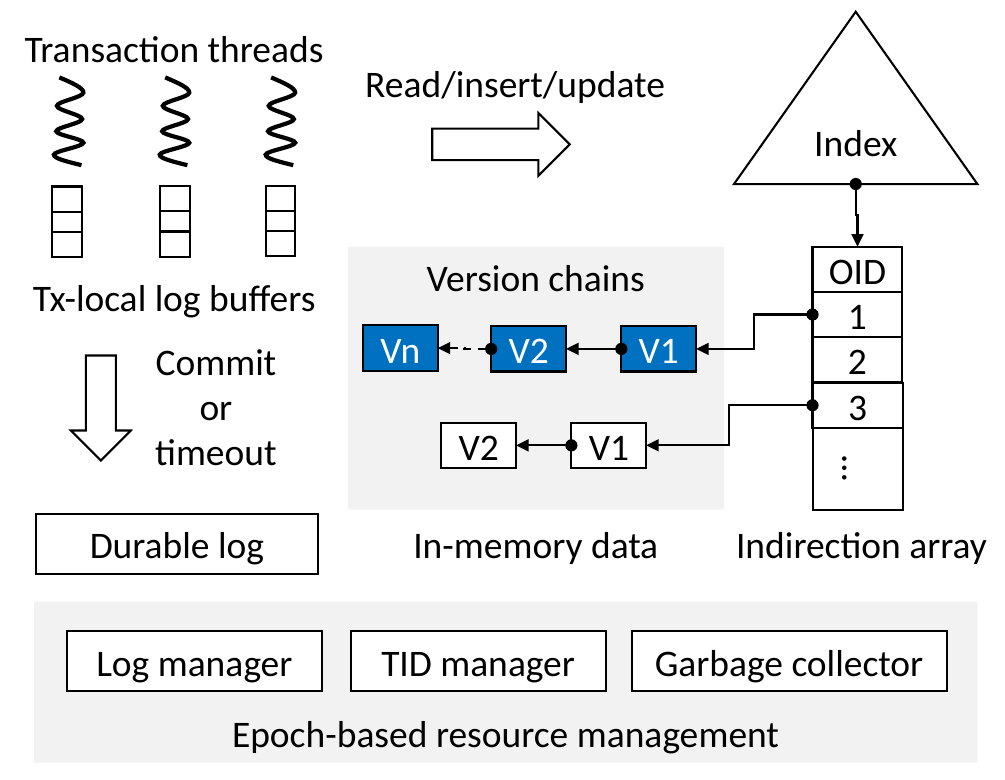

Index
Transaction threads
Read/insert/update

Tx-local log buffers

OID
Version chains
1
Vn
V2
V1
2
Commit or timeout

3
V2
V1
…
In-memory data
Durable log
Indirection array
Epoch-based resource management
Log manager
Garbage collector
TID manager